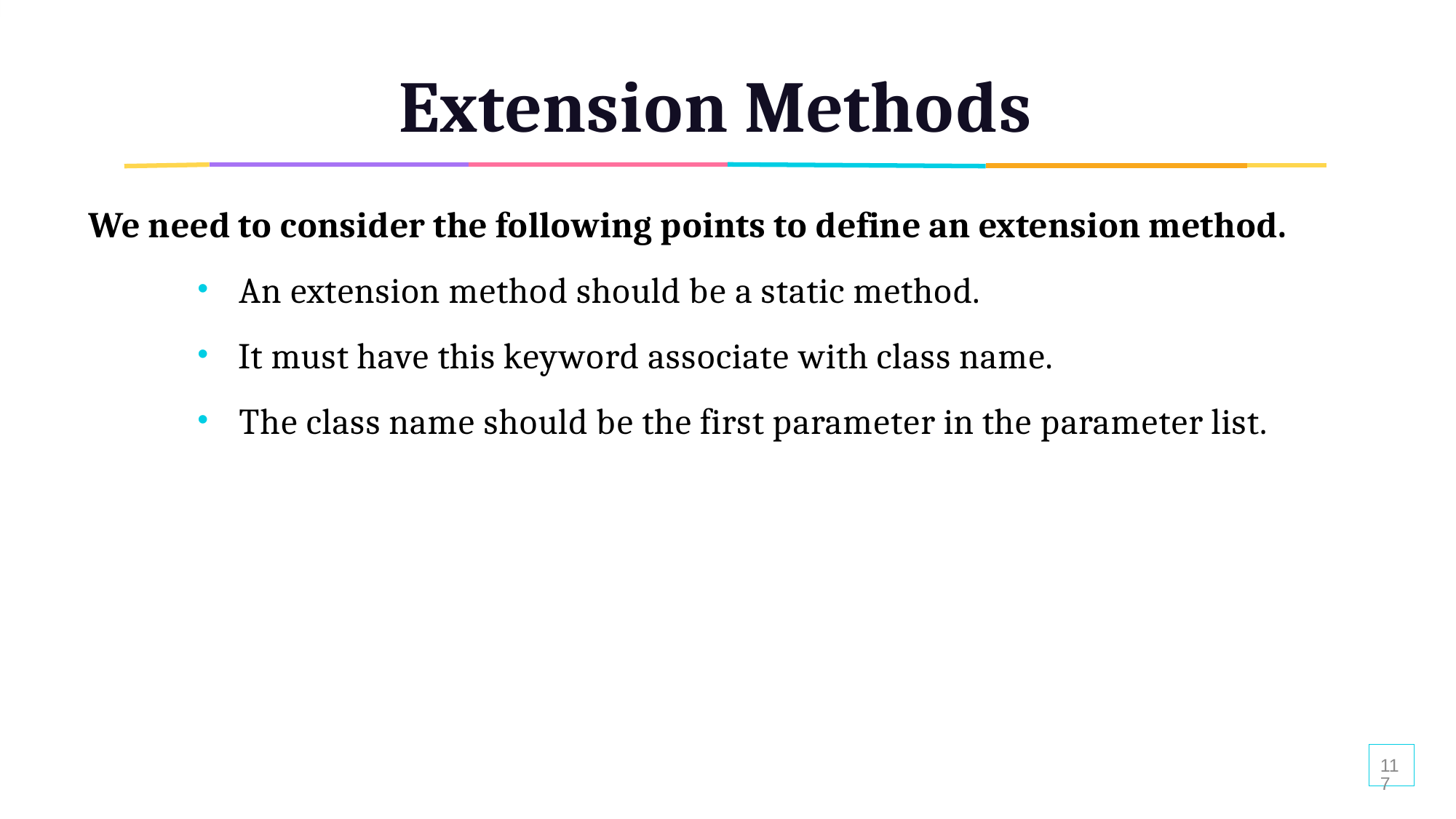

# Extension Methods
We need to consider the following points to define an extension method.
An extension method should be a static method.
It must have this keyword associate with class name.
The class name should be the first parameter in the parameter list.

117